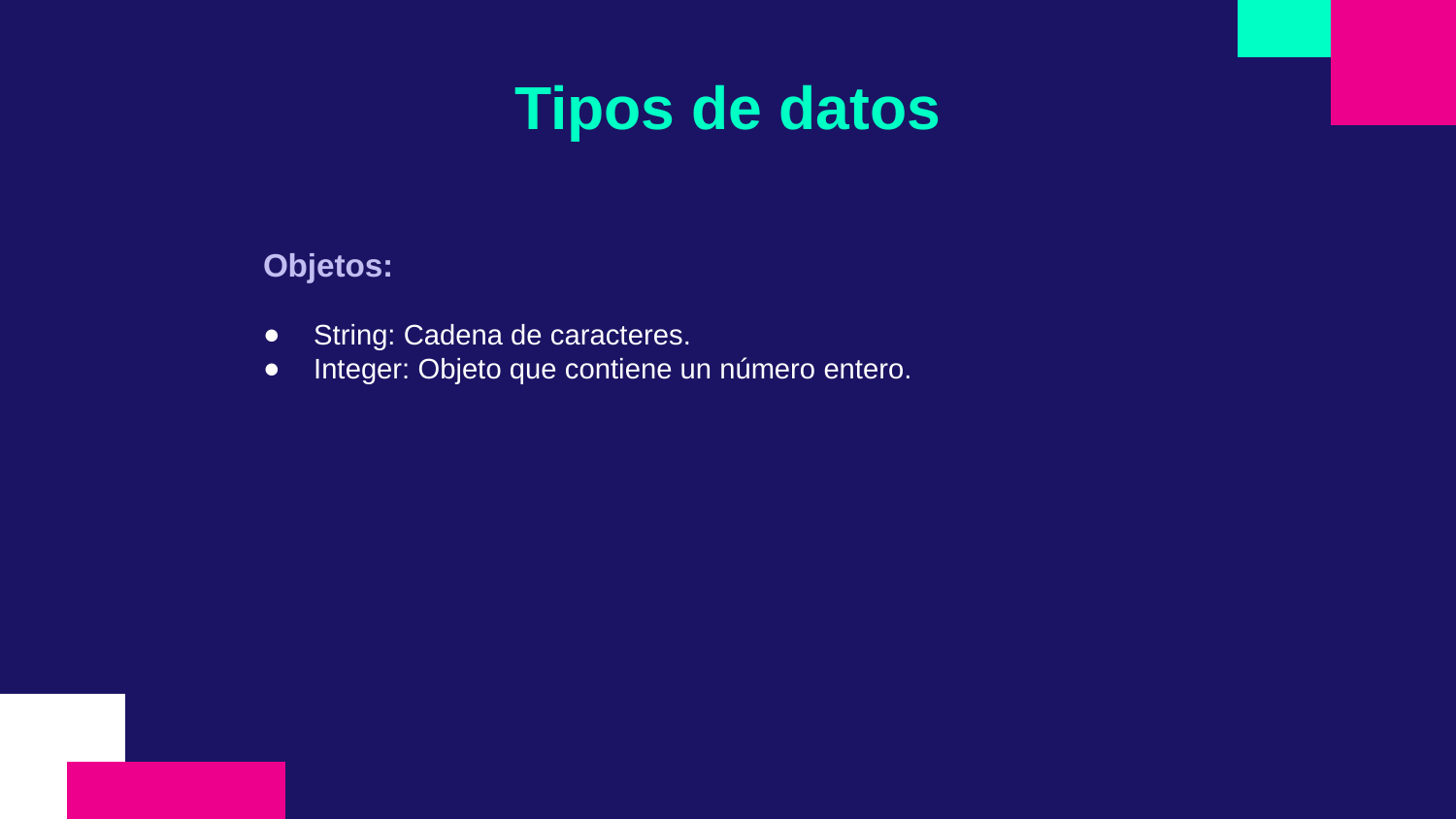

# Tipos de datos
Objetos:

String: Cadena de caracteres.
Integer: Objeto que contiene un número entero.